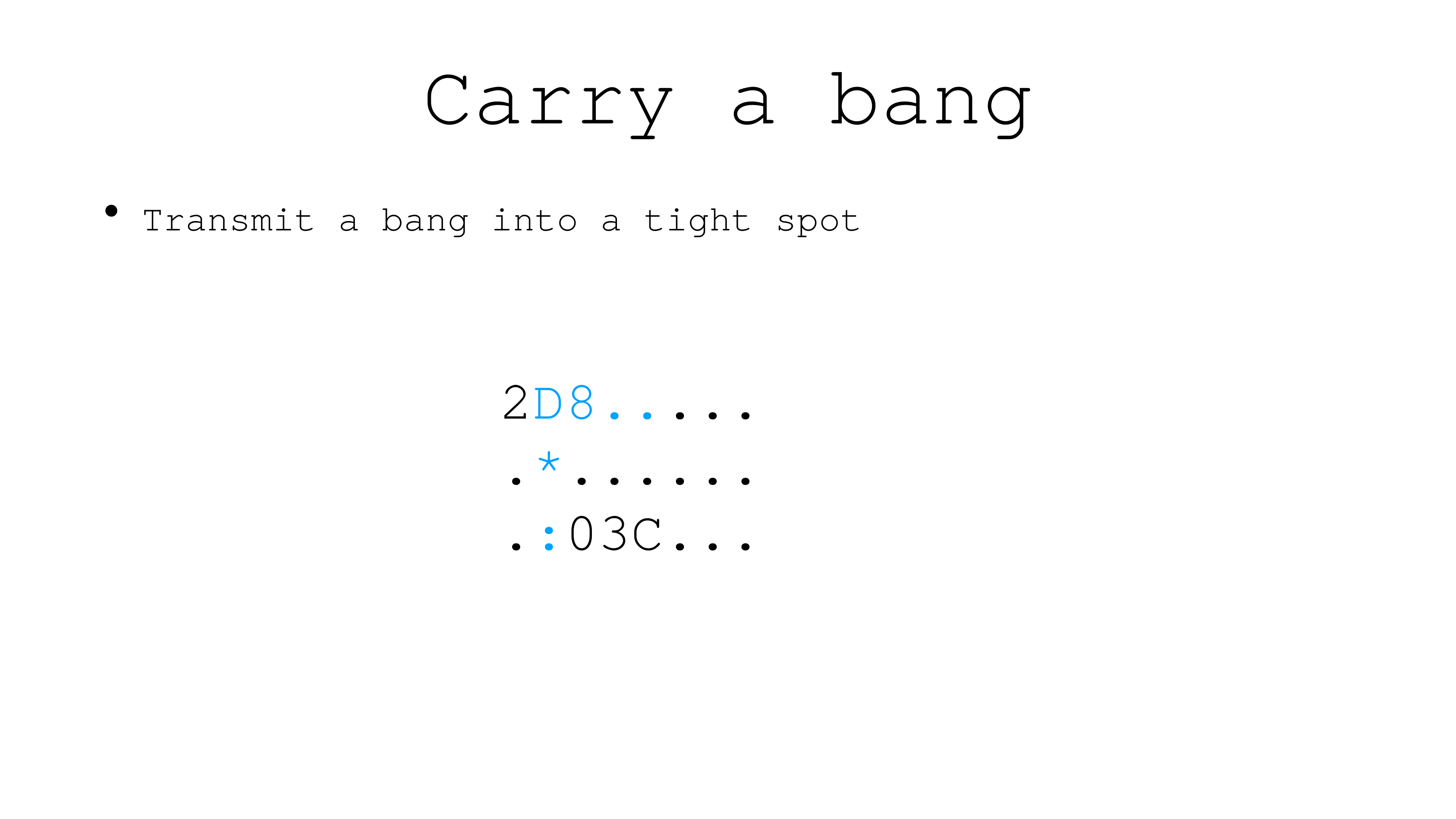

# Carry a bang
Transmit a bang into a tight spot
2D8.....
.*......
.:03C...